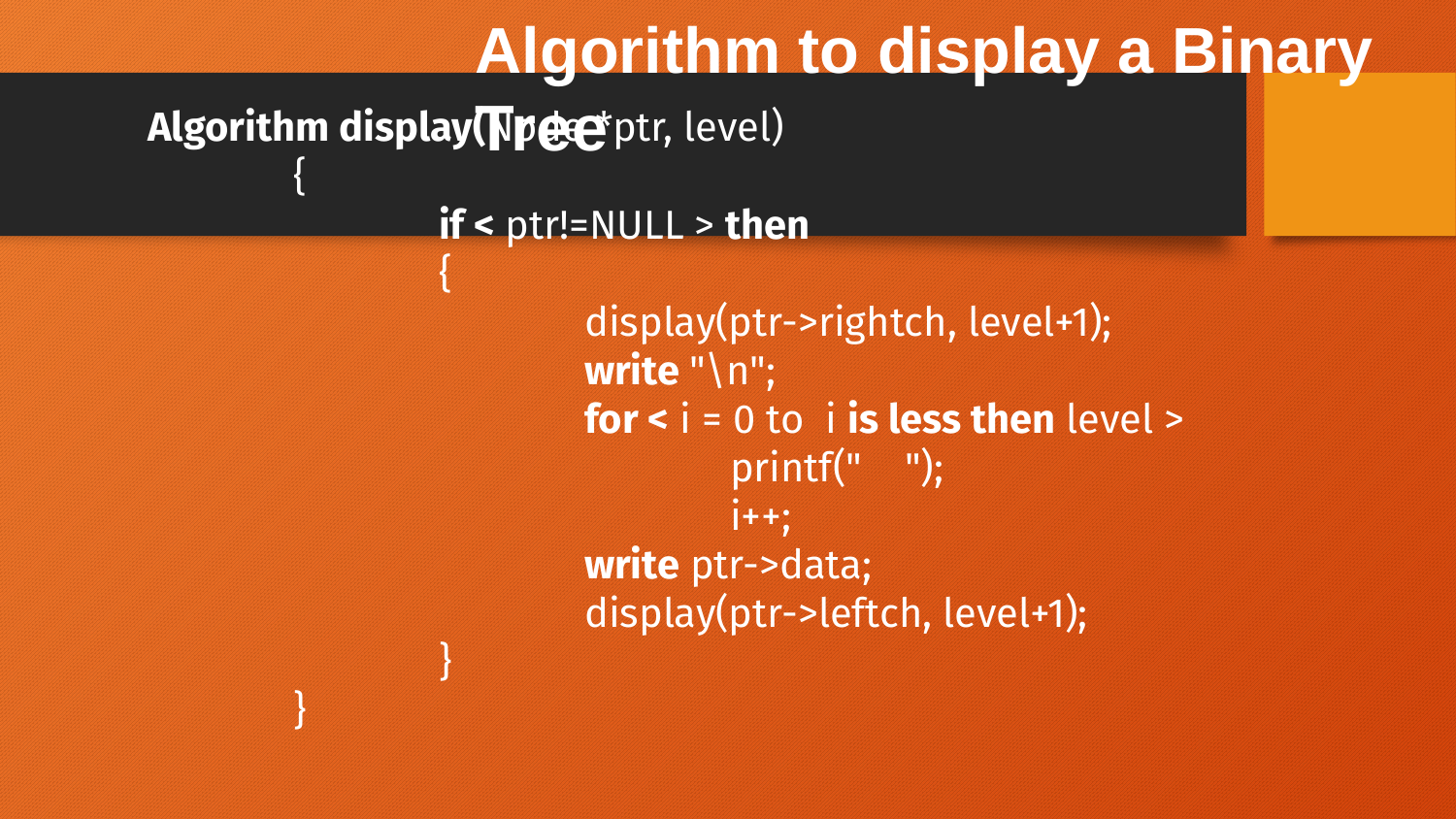

Algorithm to display a Binary Tree
Algorithm display(Node *ptr, level)
	{
		if < ptr!=NULL > then
		{
			display(ptr->rightch, level+1);
			write "\n";
			for < i = 0 to  i is less then level >
				printf("    ");
				i++;
			write ptr->data;
			display(ptr->leftch, level+1);
		}
	}